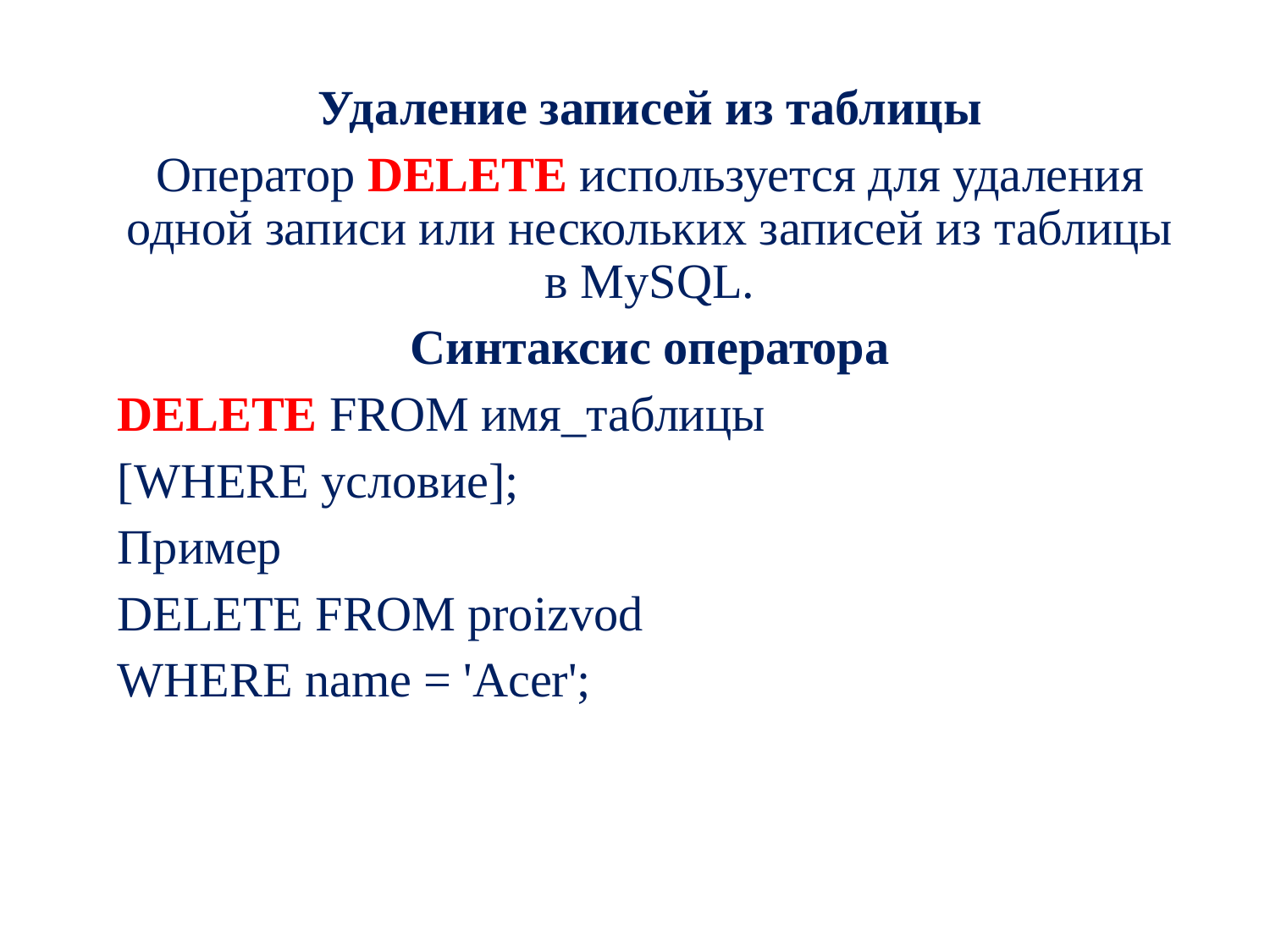

Удаление записей из таблицы
Оператор DELETE используется для удаления одной записи или нескольких записей из таблицы в MySQL.
Синтаксис оператора
DELETE FROM имя_таблицы
[WHERE условие];
Пример
DELETE FROM proizvod
WHERE name = 'Acer';